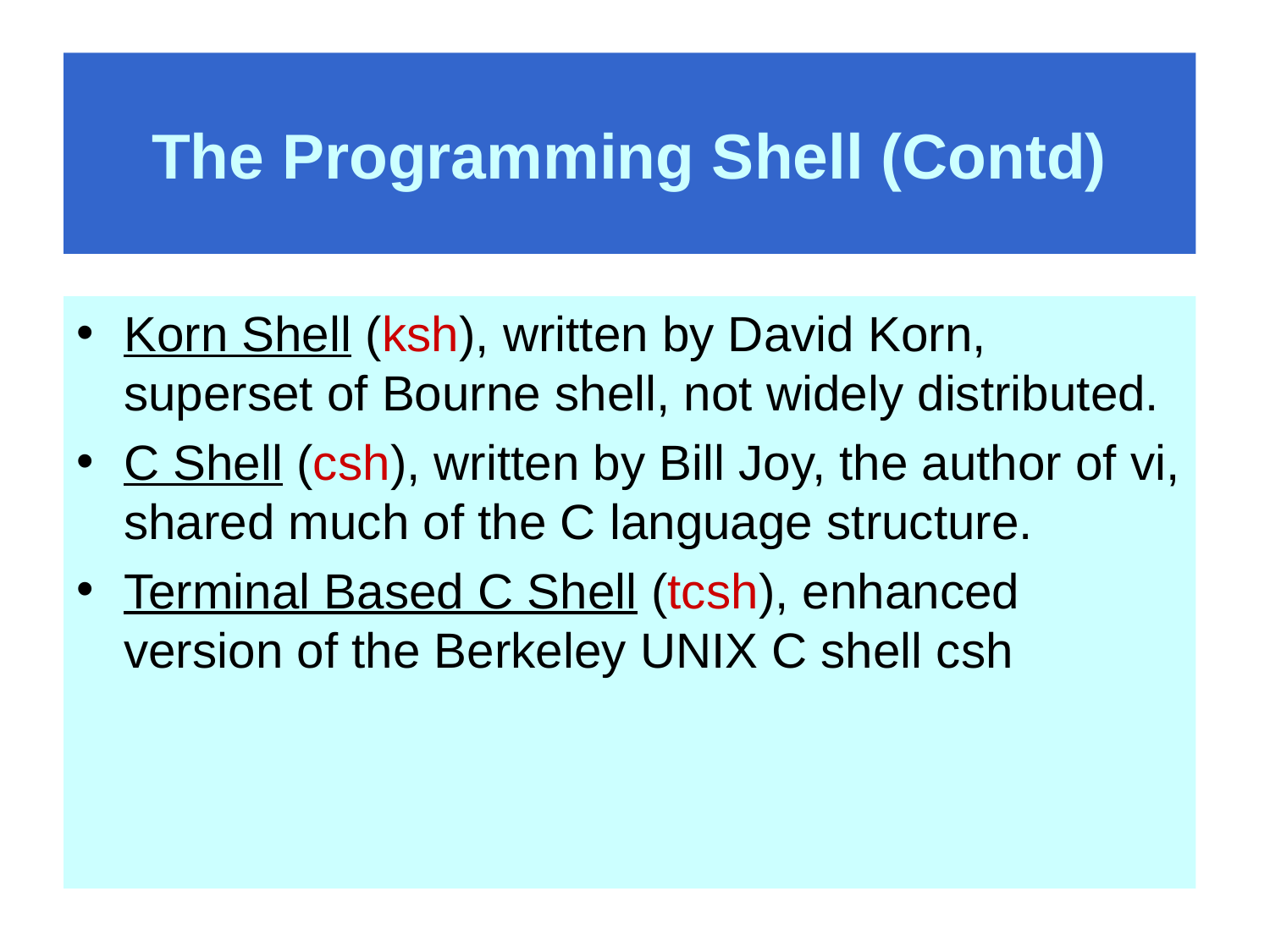

# The Programming Shell (Contd)
Korn Shell (ksh), written by David Korn, superset of Bourne shell, not widely distributed.
C Shell (csh), written by Bill Joy, the author of vi, shared much of the C language structure.
Terminal Based C Shell (tcsh), enhanced version of the Berkeley UNIX C shell csh